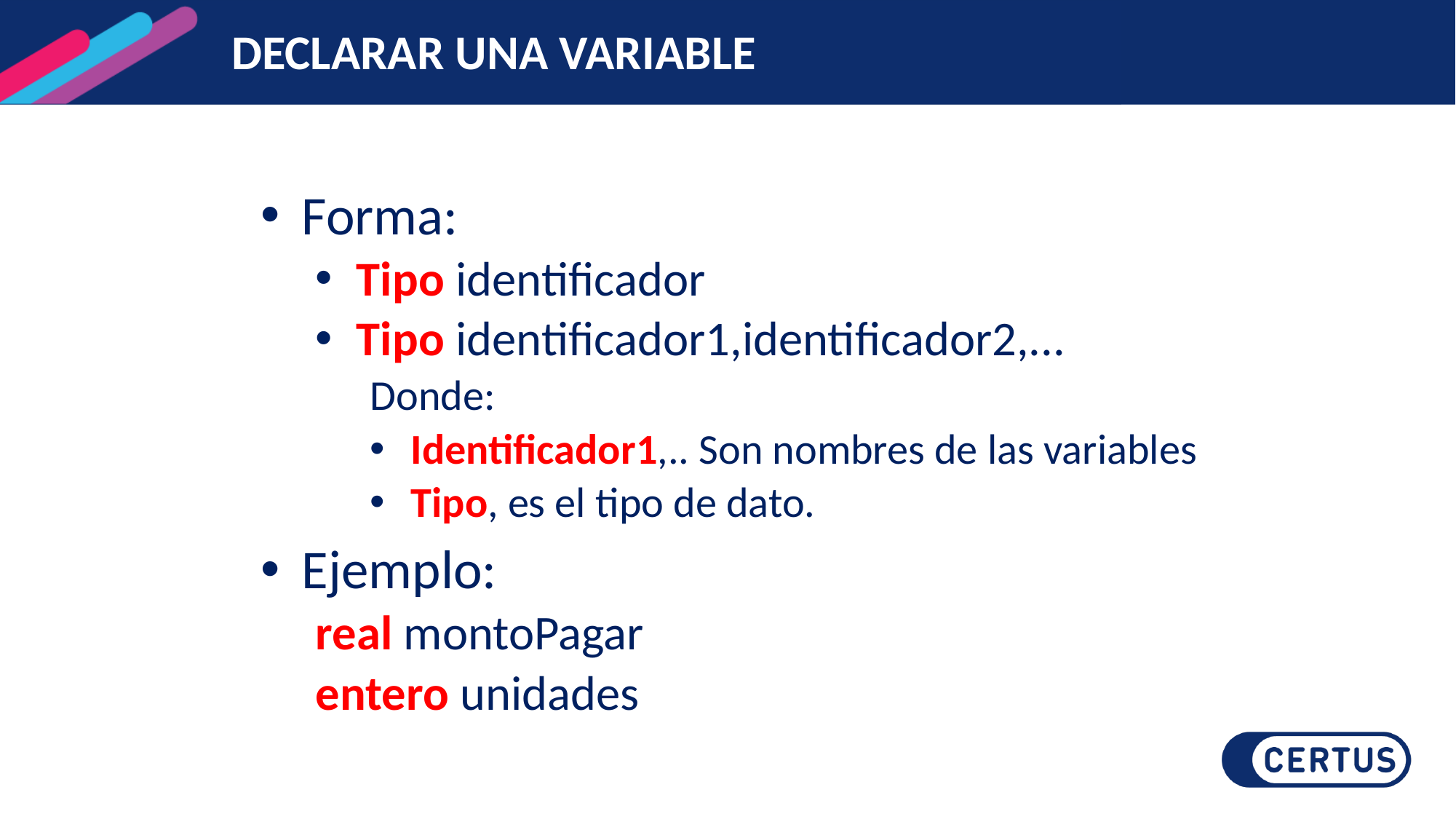

# DECLARAR UNA VARIABLE
Forma:
Tipo identificador
Tipo identificador1,identificador2,...
Donde:
Identificador1,.. Son nombres de las variables
Tipo, es el tipo de dato.
Ejemplo:
real montoPagar
entero unidades